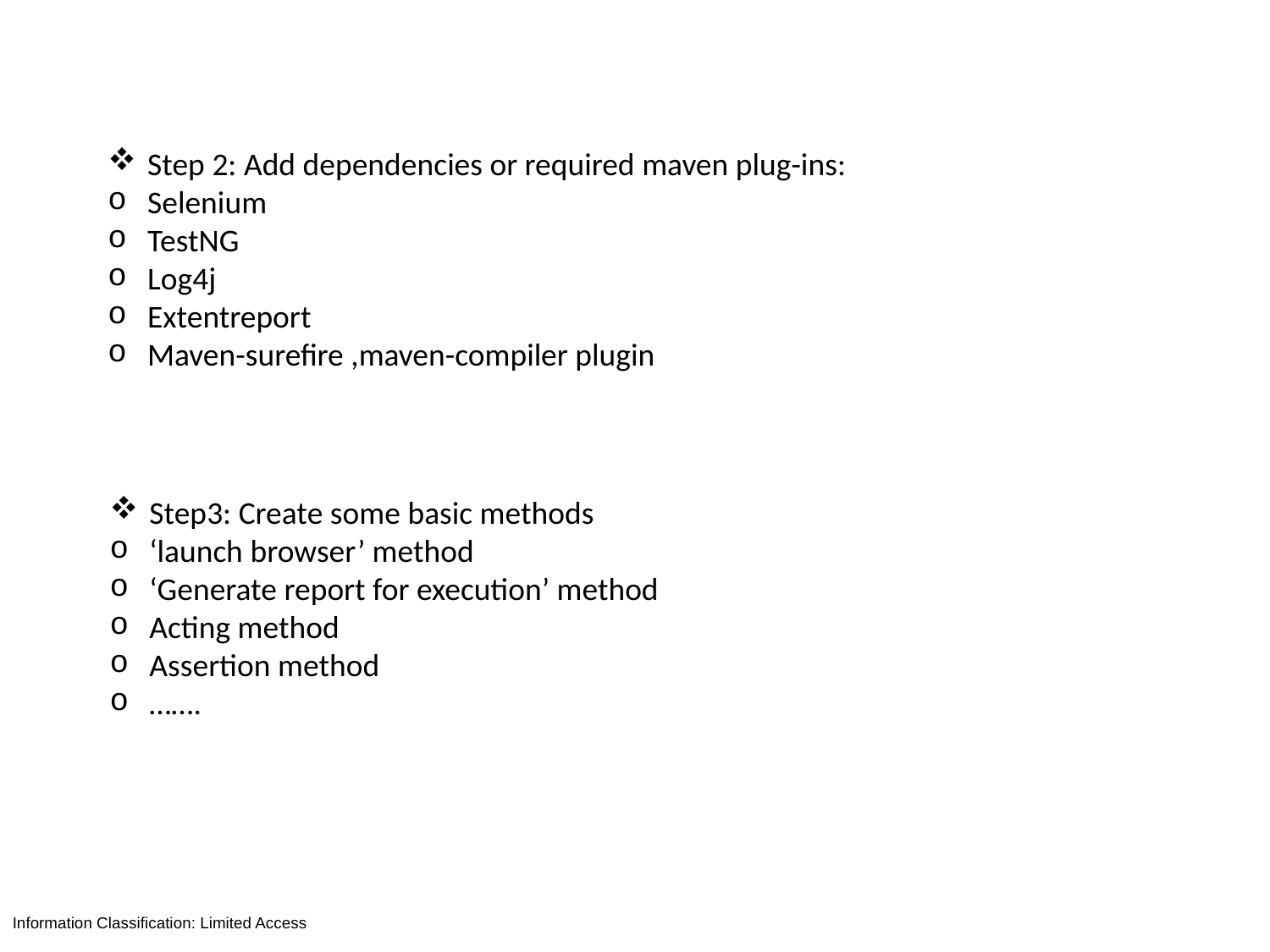

Step 2: Add dependencies or required maven plug-ins:
Selenium
TestNG
Log4j
Extentreport
Maven-surefire ,maven-compiler plugin

Step3: Create some basic methods
‘launch browser’ method
‘Generate report for execution’ method
Acting method
Assertion method
…….